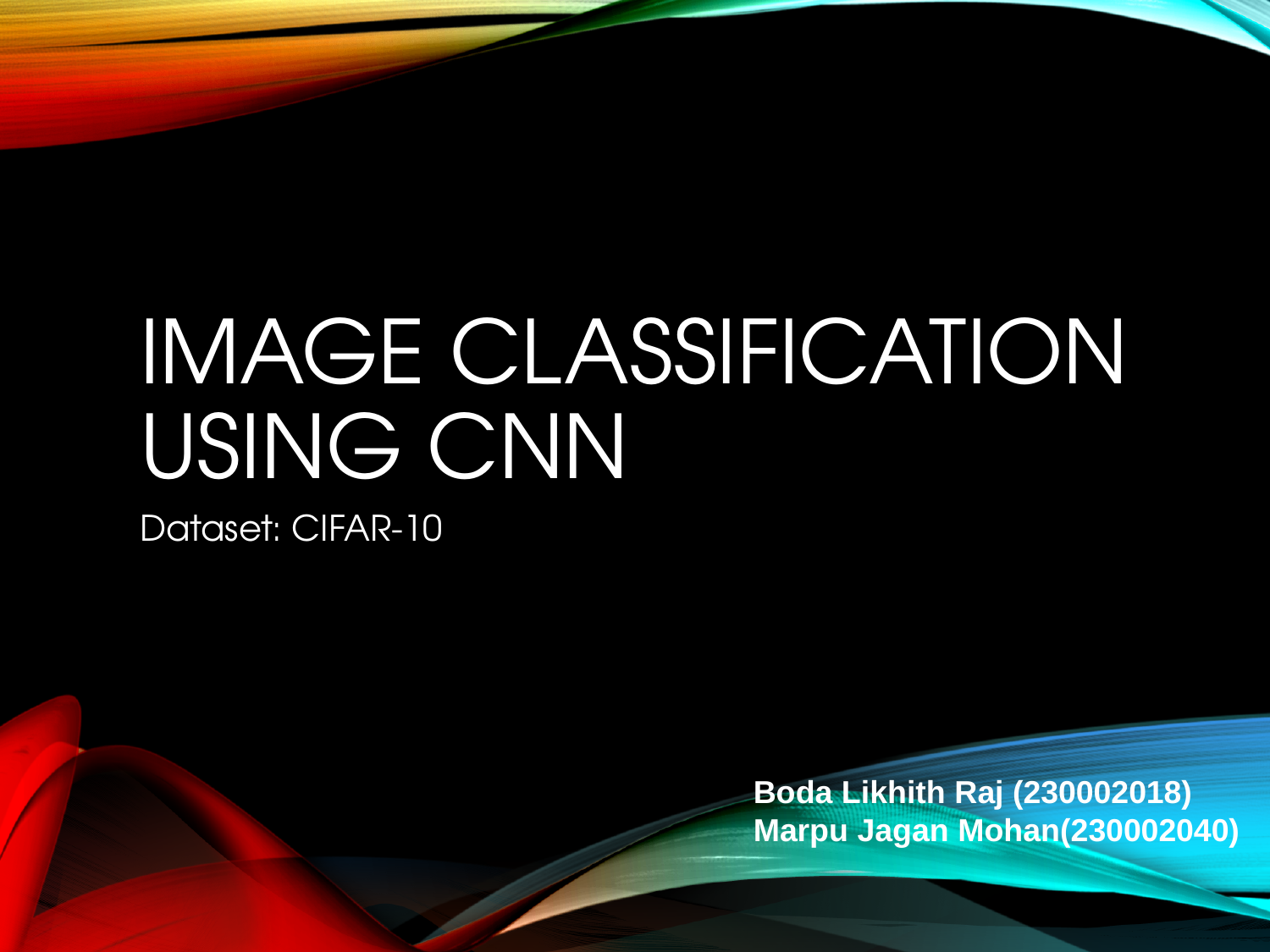

# Image Classification using CNN
Dataset: CIFAR-10

Boda Likhith Raj (230002018)
Marpu Jagan Mohan(230002040)